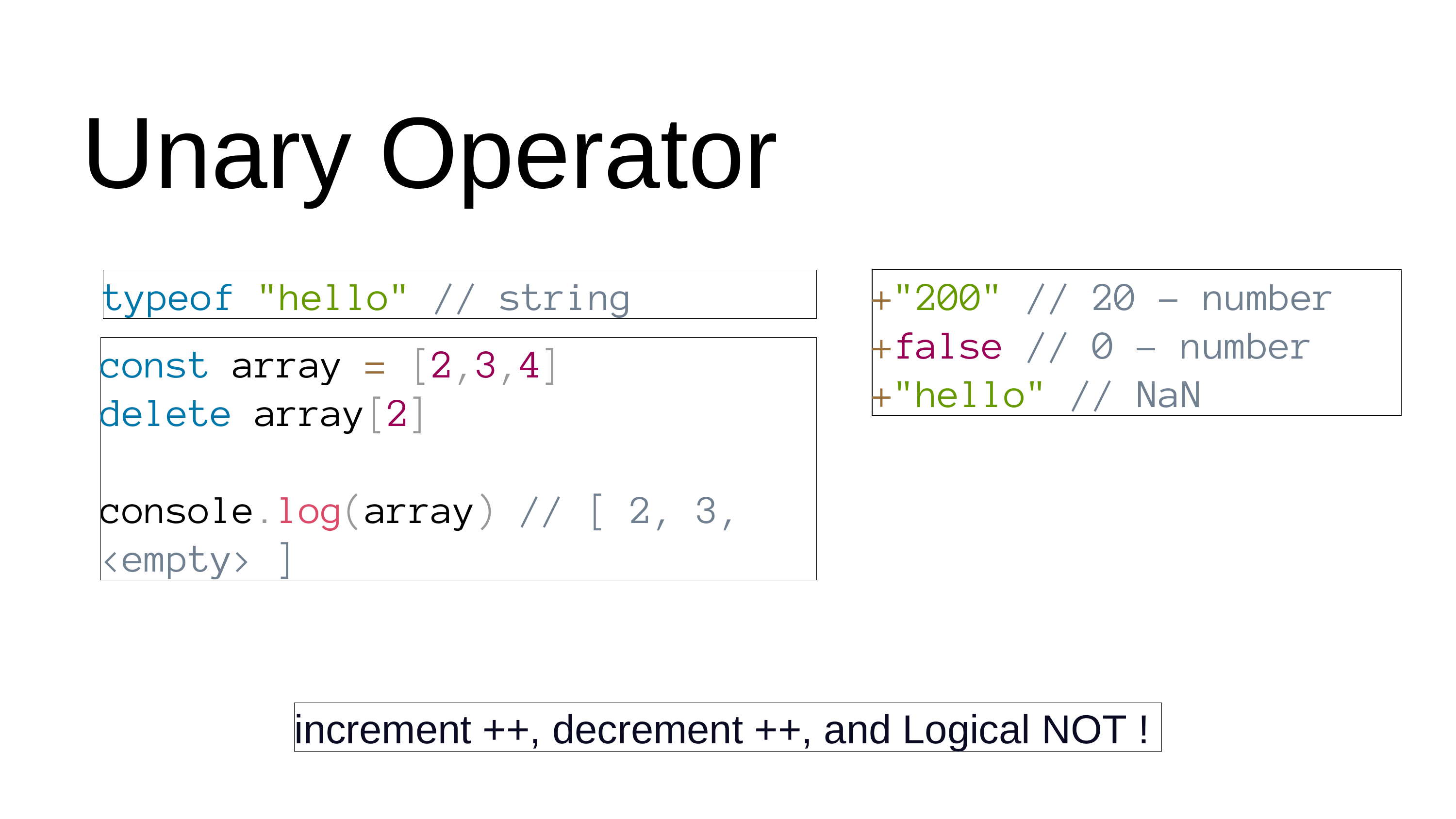

Unary Operator
+"200" // 20 - number
+false // 0 - number
+"hello" // NaN
typeof "hello" // string
const array = [2,3,4]
delete array[2]

console.log(array) // [ 2, 3, <empty> ]
increment ++, decrement ++, and Logical NOT !